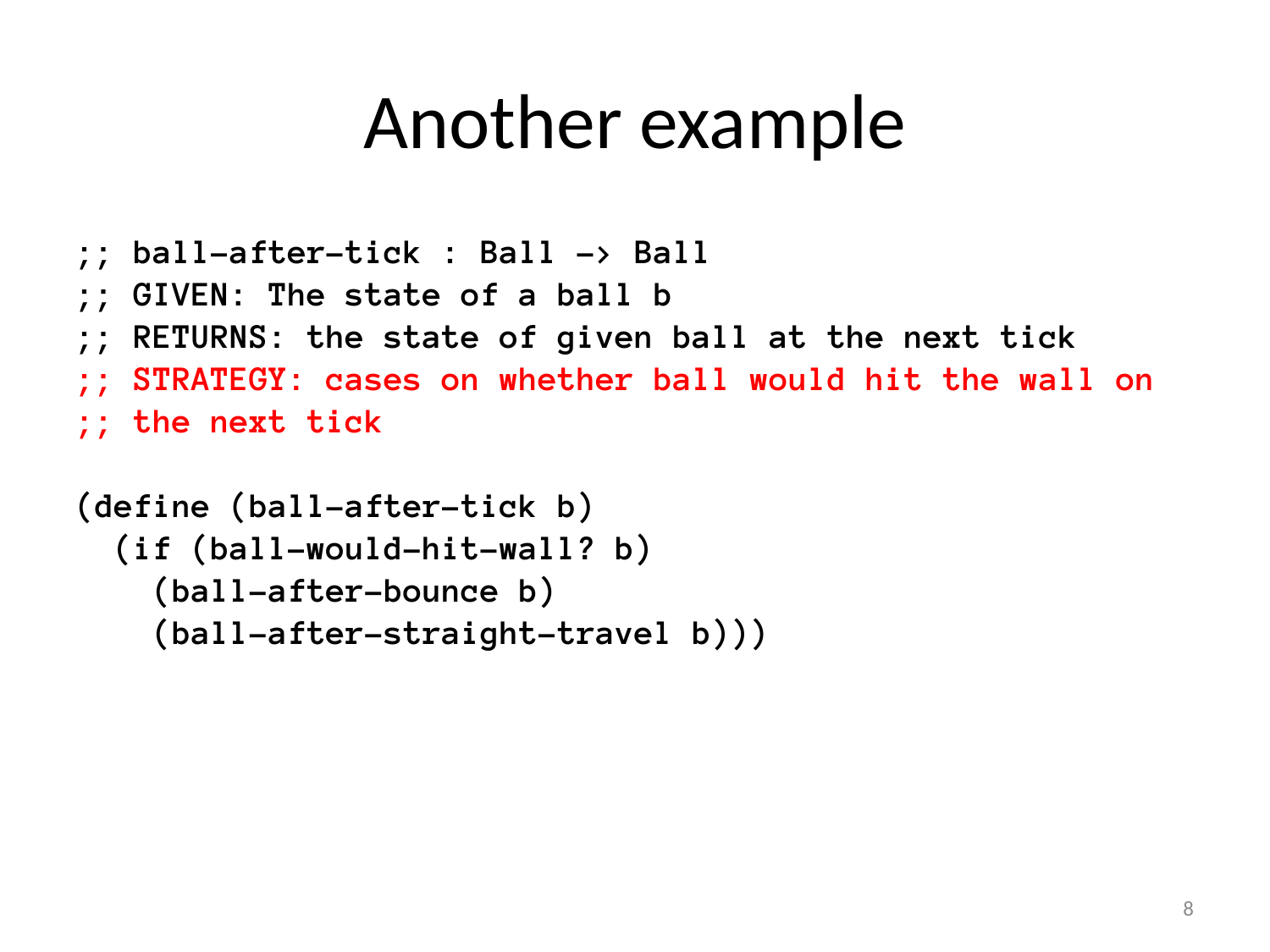

# Another example
;; ball-after-tick : Ball -> Ball
;; GIVEN: The state of a ball b
;; RETURNS: the state of given ball at the next tick
;; STRATEGY: cases on whether ball would hit the wall on
;; the next tick

(define (ball-after-tick b)
  (if (ball-would-hit-wall? b)
    (ball-after-bounce b)
    (ball-after-straight-travel b)))

8